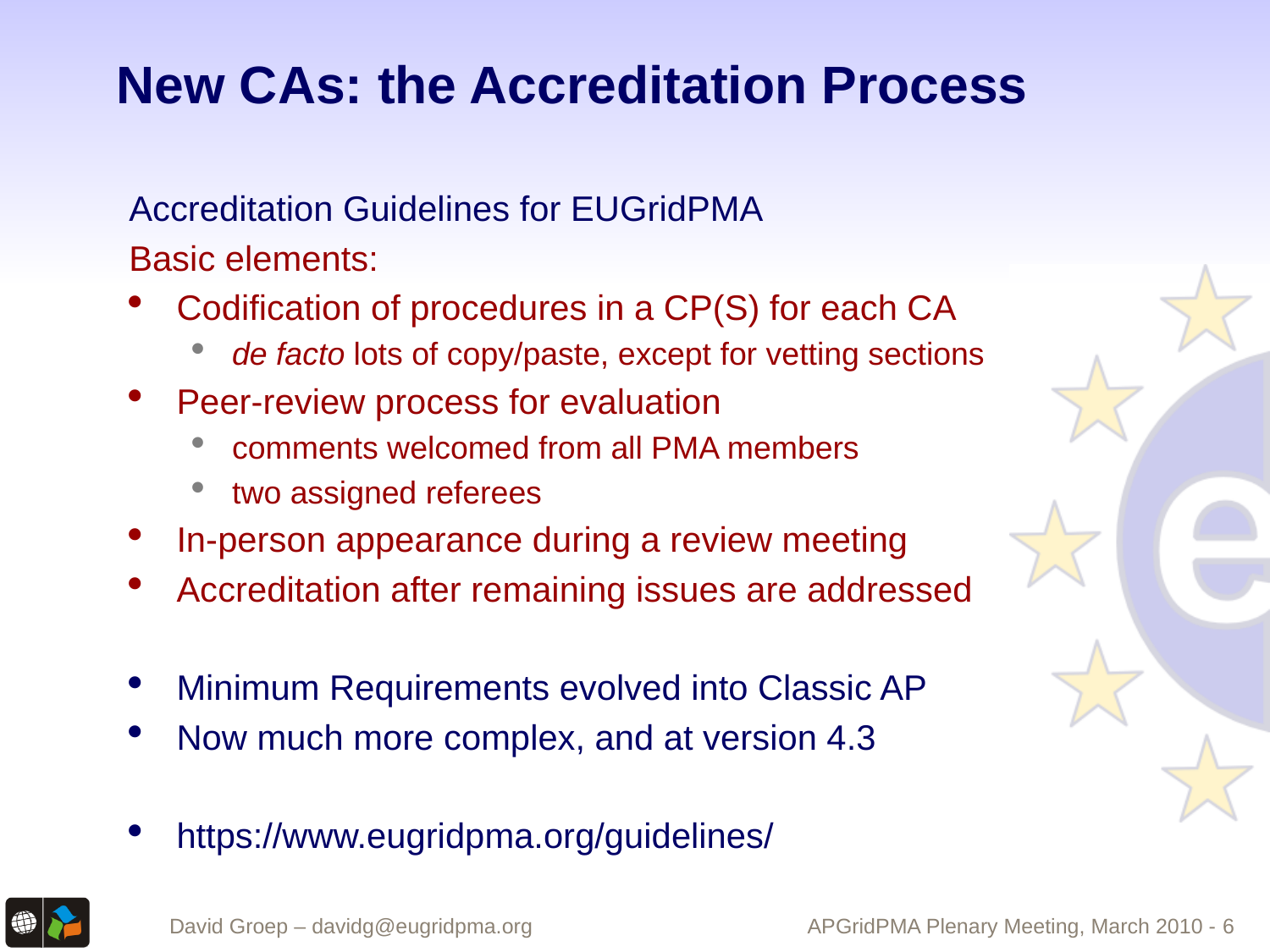

# New CAs: the Accreditation Process
Accreditation Guidelines for EUGridPMA
Basic elements:
Codification of procedures in a CP(S) for each CA
de facto lots of copy/paste, except for vetting sections
Peer-review process for evaluation
comments welcomed from all PMA members
two assigned referees
In-person appearance during a review meeting
Accreditation after remaining issues are addressed

Minimum Requirements evolved into Classic AP
Now much more complex, and at version 4.3

https://www.eugridpma.org/guidelines/